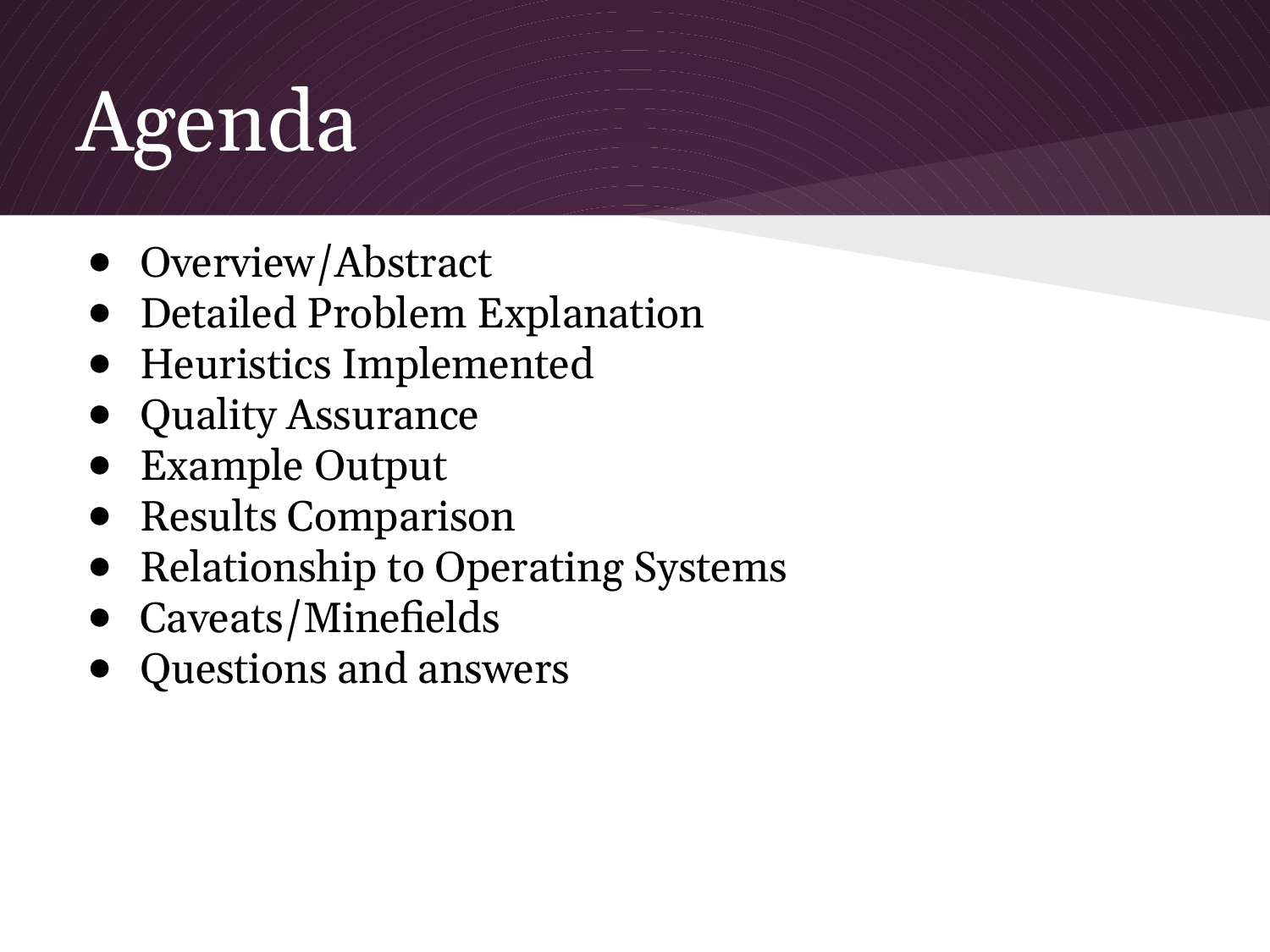

# Agenda
Overview/Abstract
Detailed Problem Explanation
Heuristics Implemented
Quality Assurance
Example Output
Results Comparison
Relationship to Operating Systems
Caveats/Minefields
Questions and answers